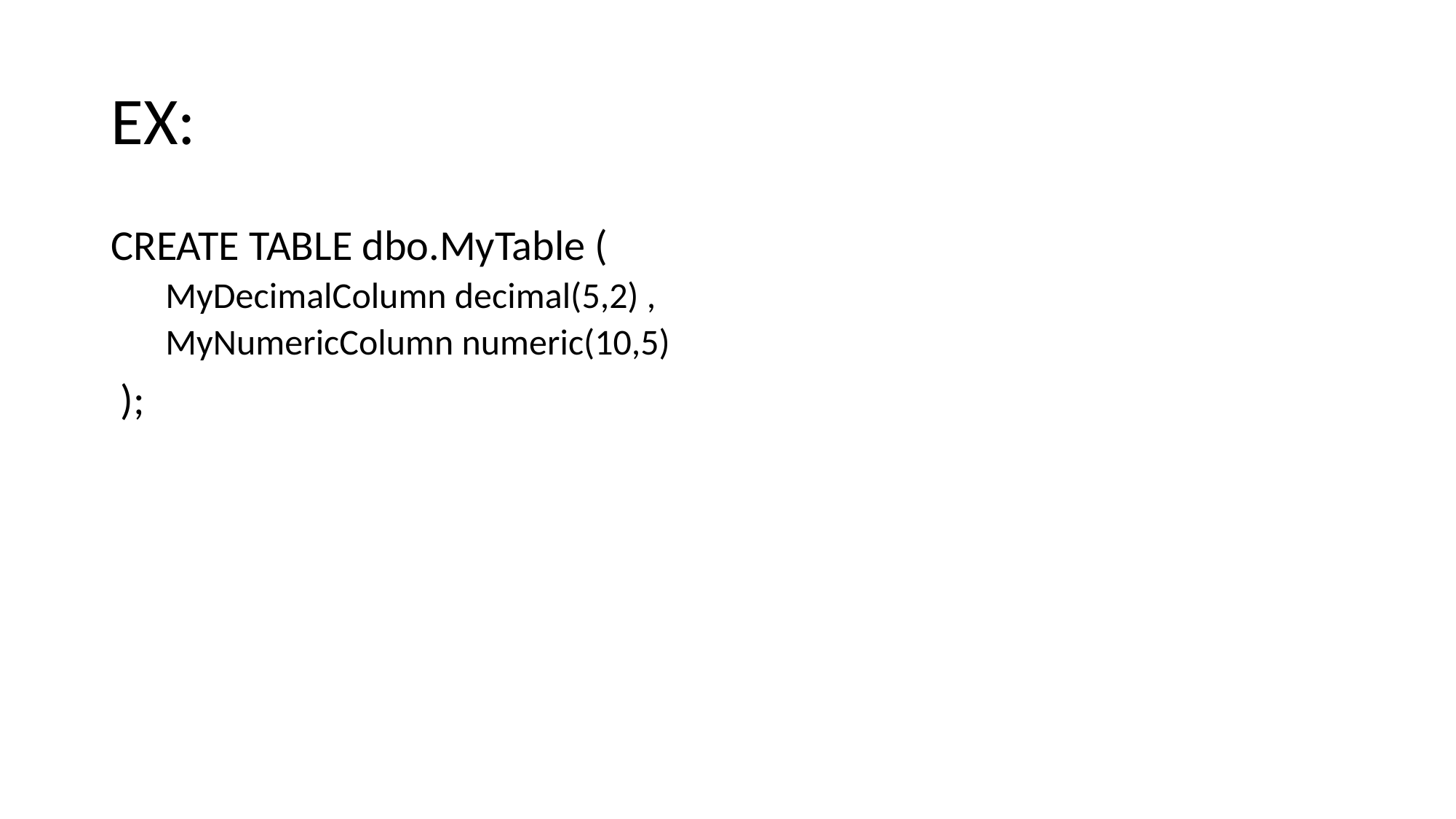

# EX:
CREATE TABLE dbo.MyTable (
MyDecimalColumn decimal(5,2) ,
MyNumericColumn numeric(10,5)
 );